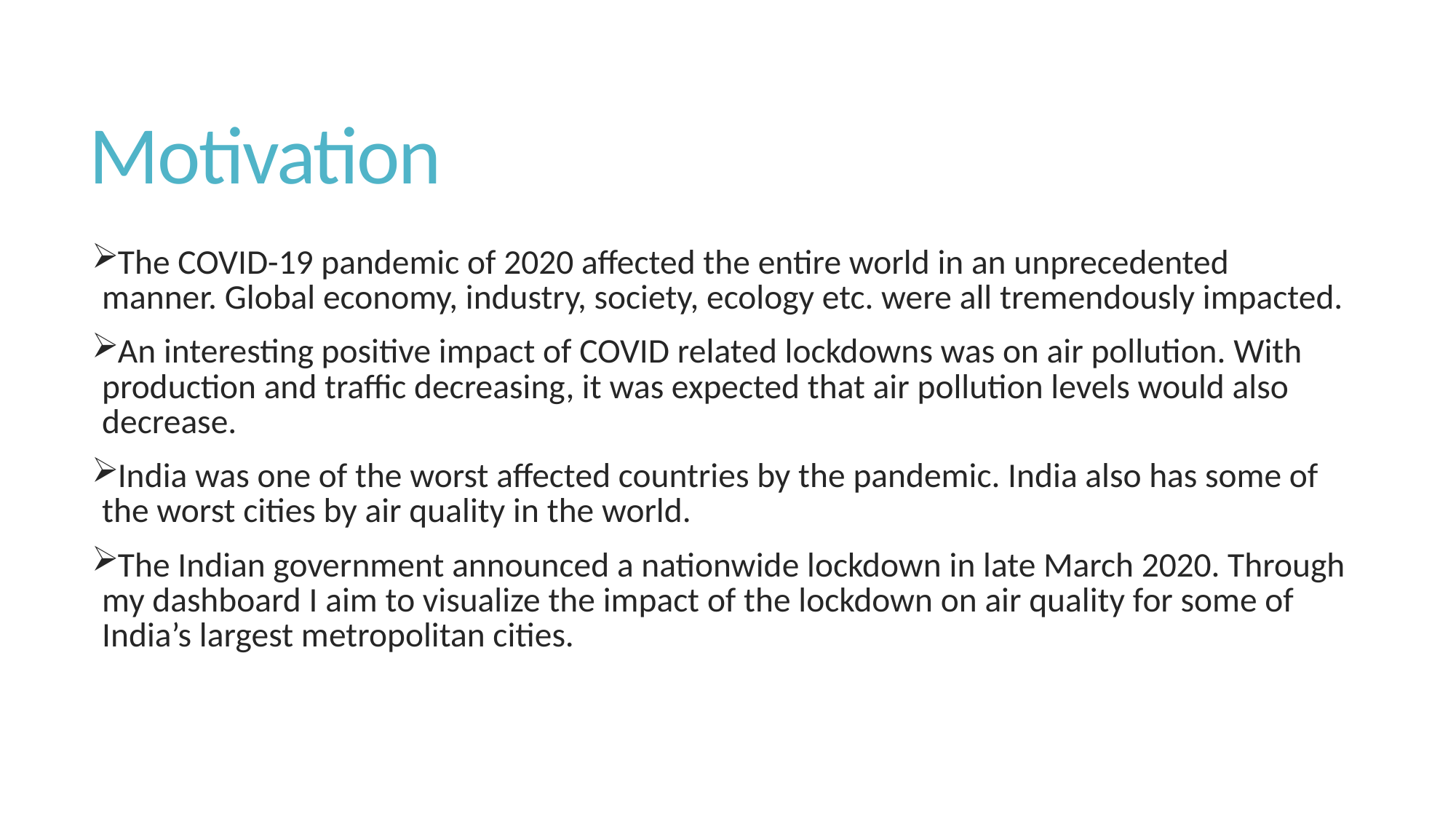

# Motivation
The COVID-19 pandemic of 2020 affected the entire world in an unprecedented manner. Global economy, industry, society, ecology etc. were all tremendously impacted.
An interesting positive impact of COVID related lockdowns was on air pollution. With production and traffic decreasing, it was expected that air pollution levels would also decrease.
India was one of the worst affected countries by the pandemic. India also has some of the worst cities by air quality in the world.
The Indian government announced a nationwide lockdown in late March 2020. Through my dashboard I aim to visualize the impact of the lockdown on air quality for some of India’s largest metropolitan cities.